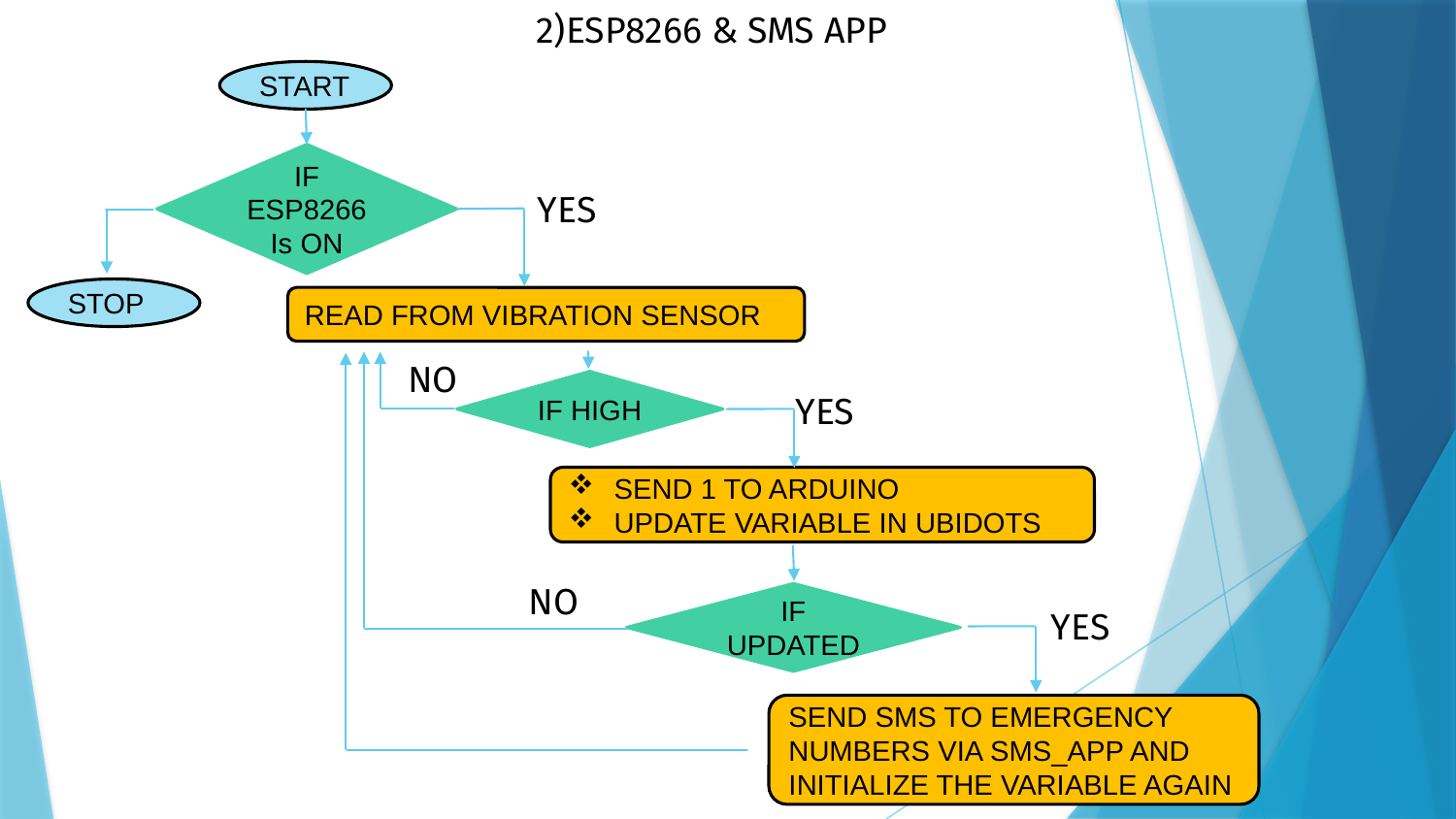

2)ESP8266 & SMS APP
START
IF ESP8266
Is ON
YES
STOP
READ FROM VIBRATION SENSOR
NO
IF HIGH
YES
SEND 1 TO ARDUINO
UPDATE VARIABLE IN UBIDOTS
NO
IF UPDATED
YES
SEND SMS TO EMERGENCY NUMBERS VIA SMS_APP AND INITIALIZE THE VARIABLE AGAIN